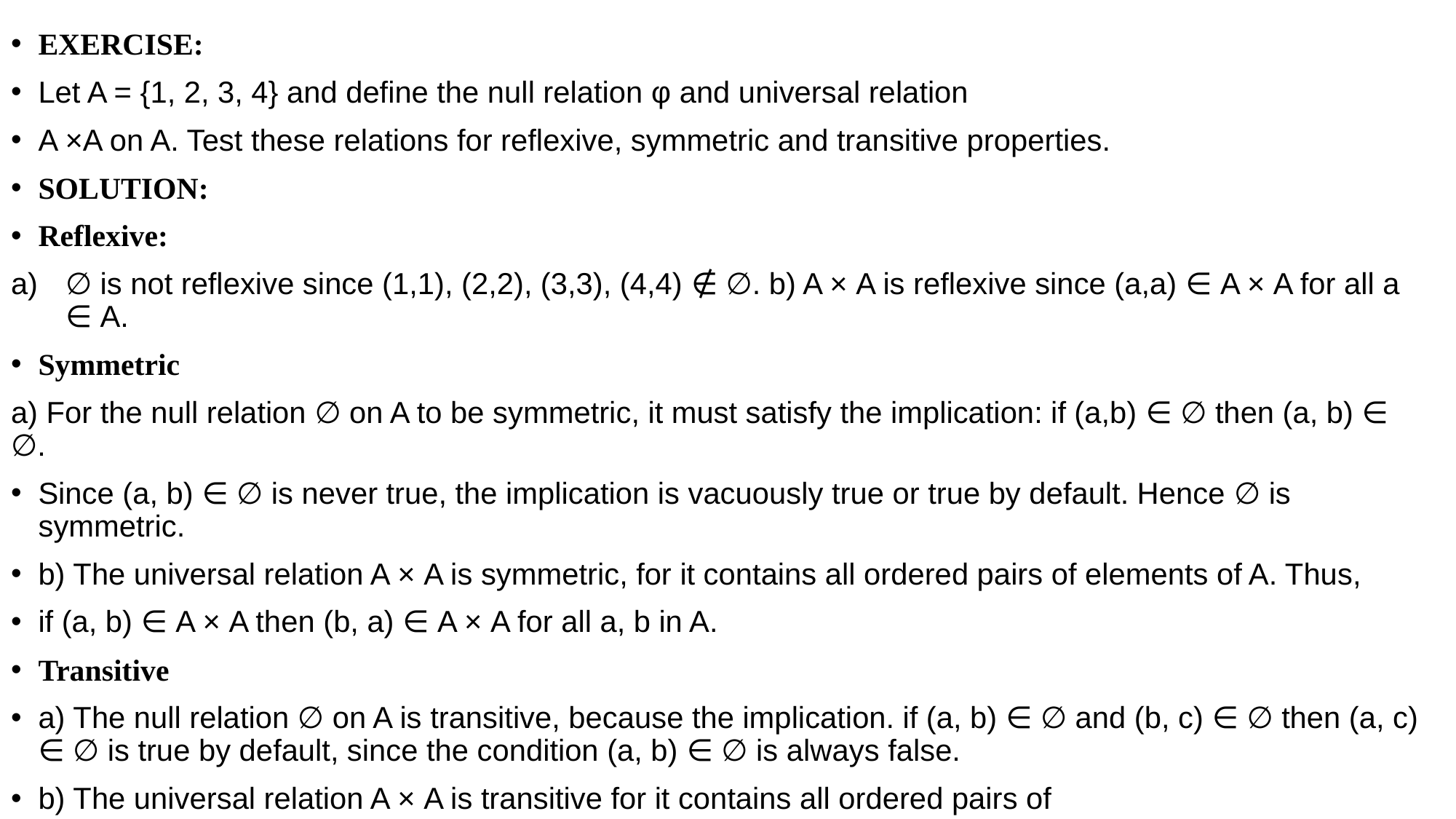

EXERCISE:
Let A = {1, 2, 3, 4} and define the null relation φ and universal relation
A ×A on A. Test these relations for reflexive, symmetric and transitive properties.
SOLUTION:
Reflexive:
∅ is not reflexive since (1,1), (2,2), (3,3), (4,4) ∉ ∅. b) A × A is reflexive since (a,a) ∈ A × A for all a ∈ A.
Symmetric
a) For the null relation ∅ on A to be symmetric, it must satisfy the implication: if (a,b) ∈ ∅ then (a, b) ∈ ∅.
Since (a, b) ∈ ∅ is never true, the implication is vacuously true or true by default. Hence ∅ is symmetric.
b) The universal relation A × A is symmetric, for it contains all ordered pairs of elements of A. Thus,
if (a, b) ∈ A × A then (b, a) ∈ A × A for all a, b in A.
Transitive
a) The null relation ∅ on A is transitive, because the implication. if (a, b) ∈ ∅ and (b, c) ∈ ∅ then (a, c) ∈ ∅ is true by default, since the condition (a, b) ∈ ∅ is always false.
b) The universal relation A × A is transitive for it contains all ordered pairs of
elements of A. Accordingly, if (a, b) ∈ A × A and (b, c) ∈ A × A then (a, c) ∈ A × A